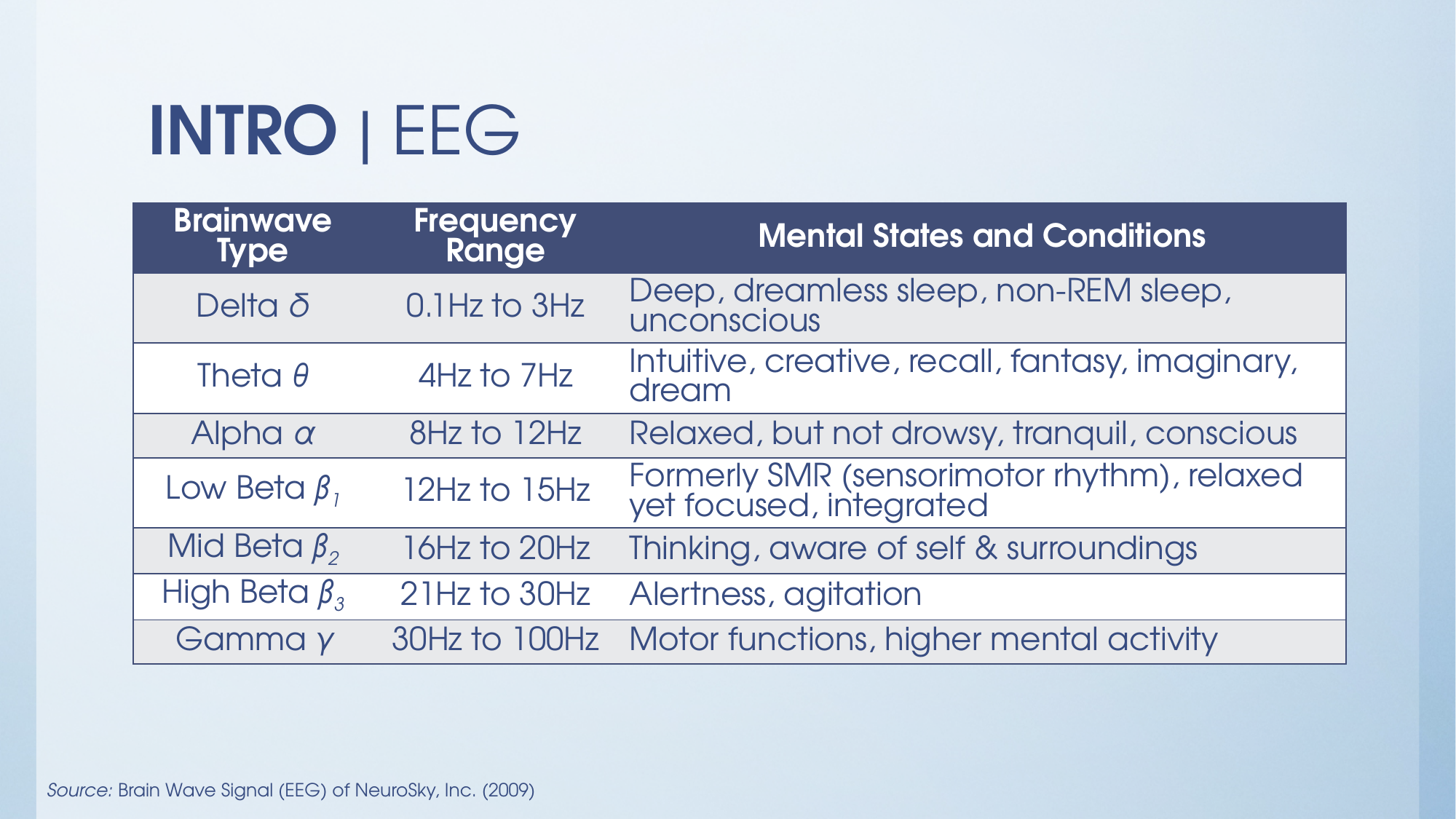

# INTRO | EEG
| Brainwave Type | Frequency Range | Mental States and Conditions |
| --- | --- | --- |
| Delta δ | 0.1Hz to 3Hz | Deep, dreamless sleep, non-REM sleep, unconscious |
| Theta θ | 4Hz to 7Hz | Intuitive, creative, recall, fantasy, imaginary, dream |
| Alpha α | 8Hz to 12Hz | Relaxed, but not drowsy, tranquil, conscious |
| Low Beta β1 | 12Hz to 15Hz | Formerly SMR (sensorimotor rhythm), relaxed yet focused, integrated |
| Mid Beta β2 | 16Hz to 20Hz | Thinking, aware of self & surroundings |
| High Beta β3 | 21Hz to 30Hz | Alertness, agitation |
| Gamma γ | 30Hz to 100Hz | Motor functions, higher mental activity |
Source: Brain Wave Signal (EEG) of NeuroSky, Inc. (2009)